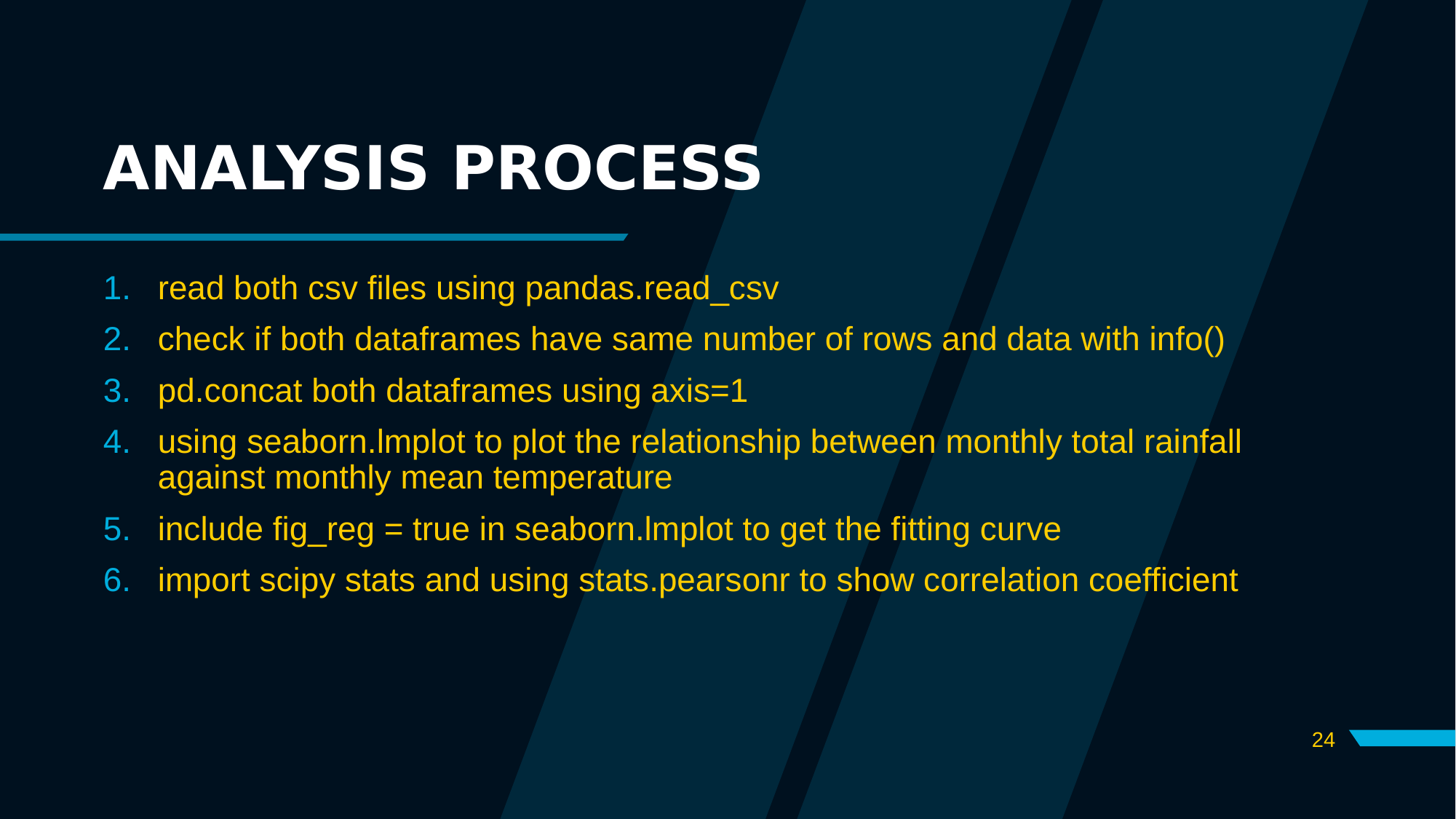

# ANALYSIS PROCESS
read both csv files using pandas.read_csv
check if both dataframes have same number of rows and data with info()
pd.concat both dataframes using axis=1
using seaborn.lmplot to plot the relationship between monthly total rainfall against monthly mean temperature
include fig_reg = true in seaborn.lmplot to get the fitting curve
import scipy stats and using stats.pearsonr to show correlation coefficient
24